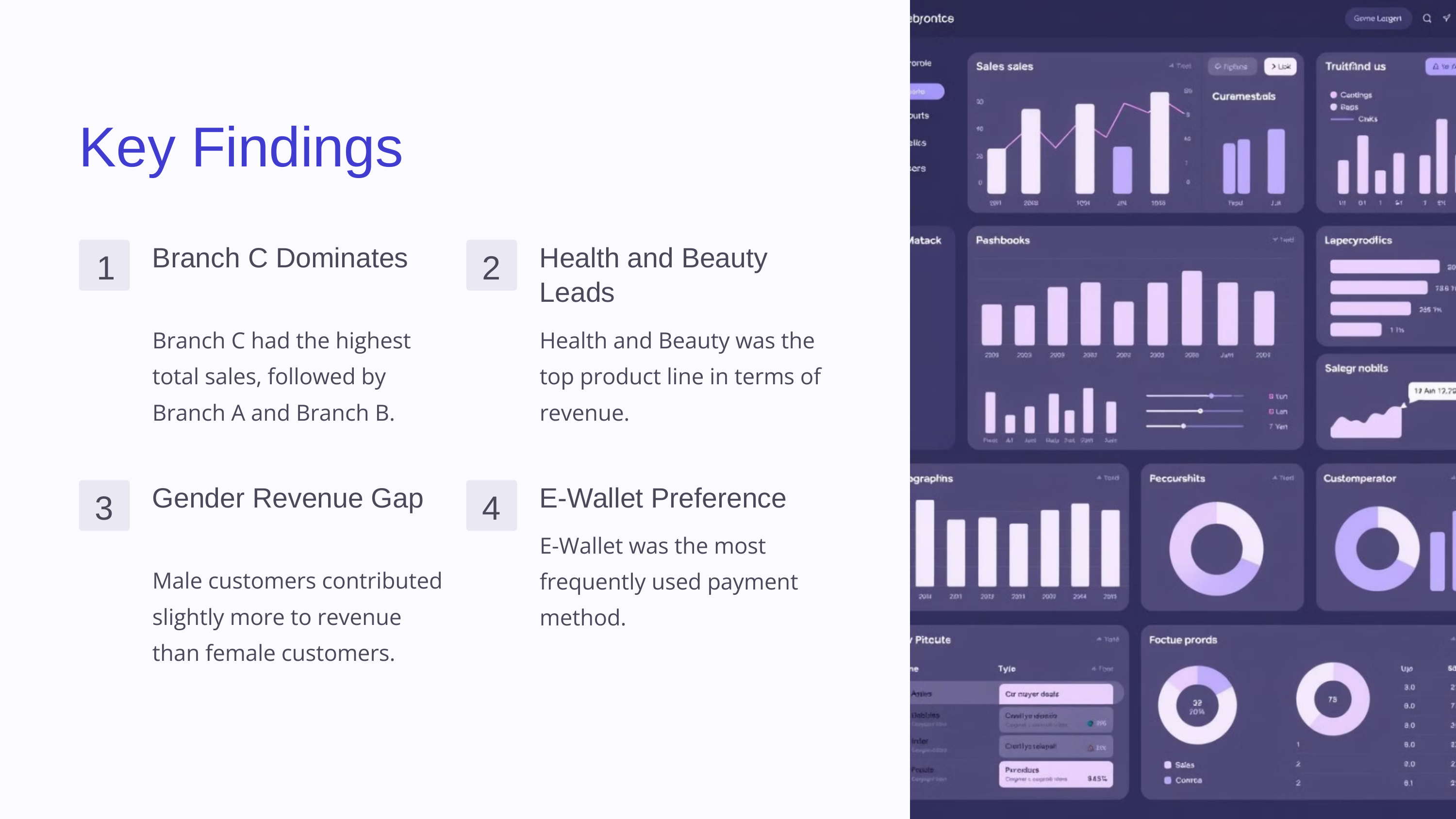

Key Findings
Branch C Dominates
Health and Beauty Leads

1
2
Branch C had the highest total sales, followed by Branch A and Branch B.
Health and Beauty was the top product line in terms of revenue.
Gender Revenue Gap
E-Wallet Preference

3
4
E-Wallet was the most frequently used payment method.
Male customers contributed slightly more to revenue than female customers.